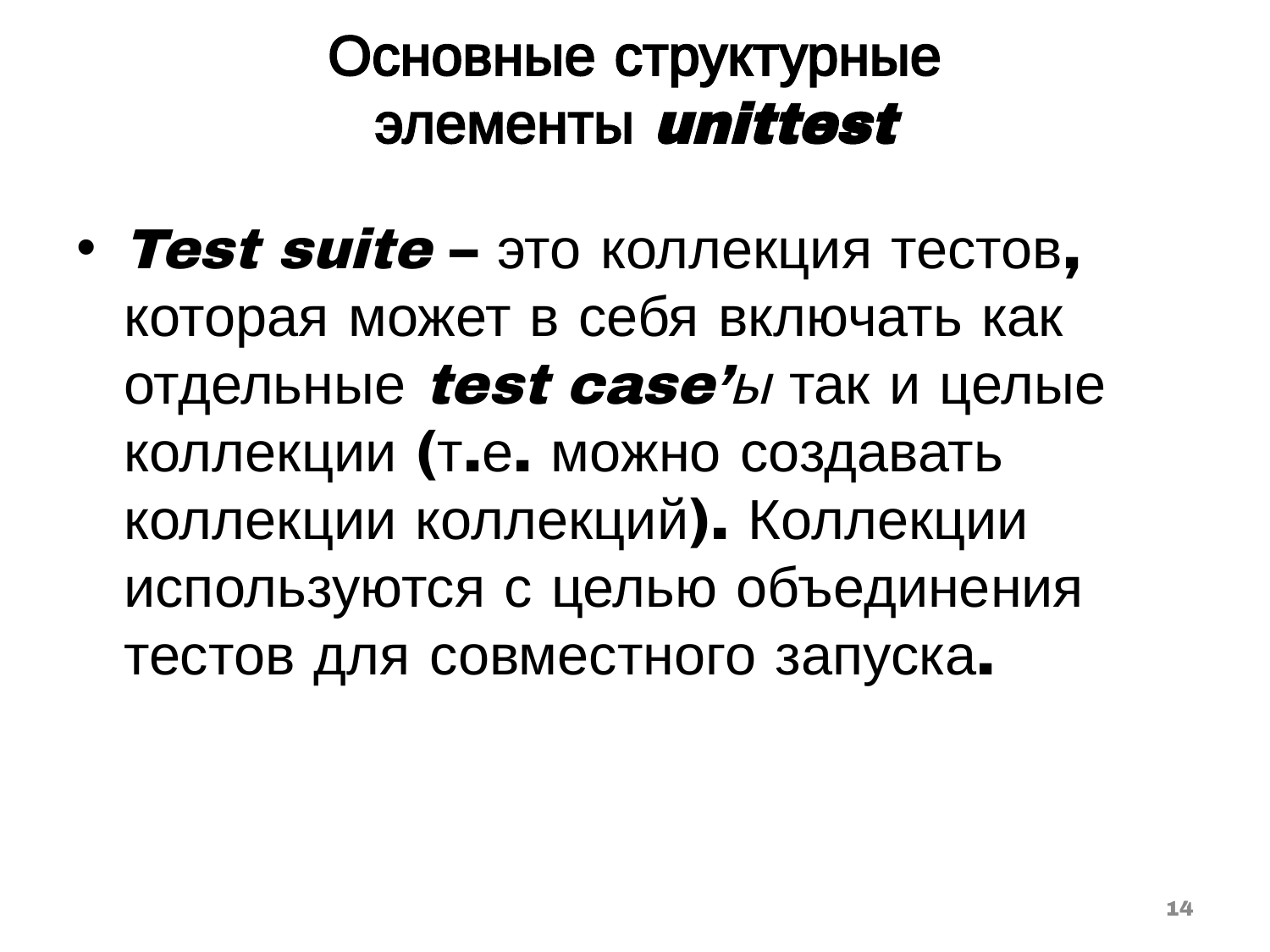

# Основные структурные элементы unittest
Test suite – это коллекция тестов, которая может в себя включать как отдельные test case’ы так и целые коллекции (т.е. можно создавать коллекции коллекций). Коллекции используются с целью объединения тестов для совместного запуска.

14